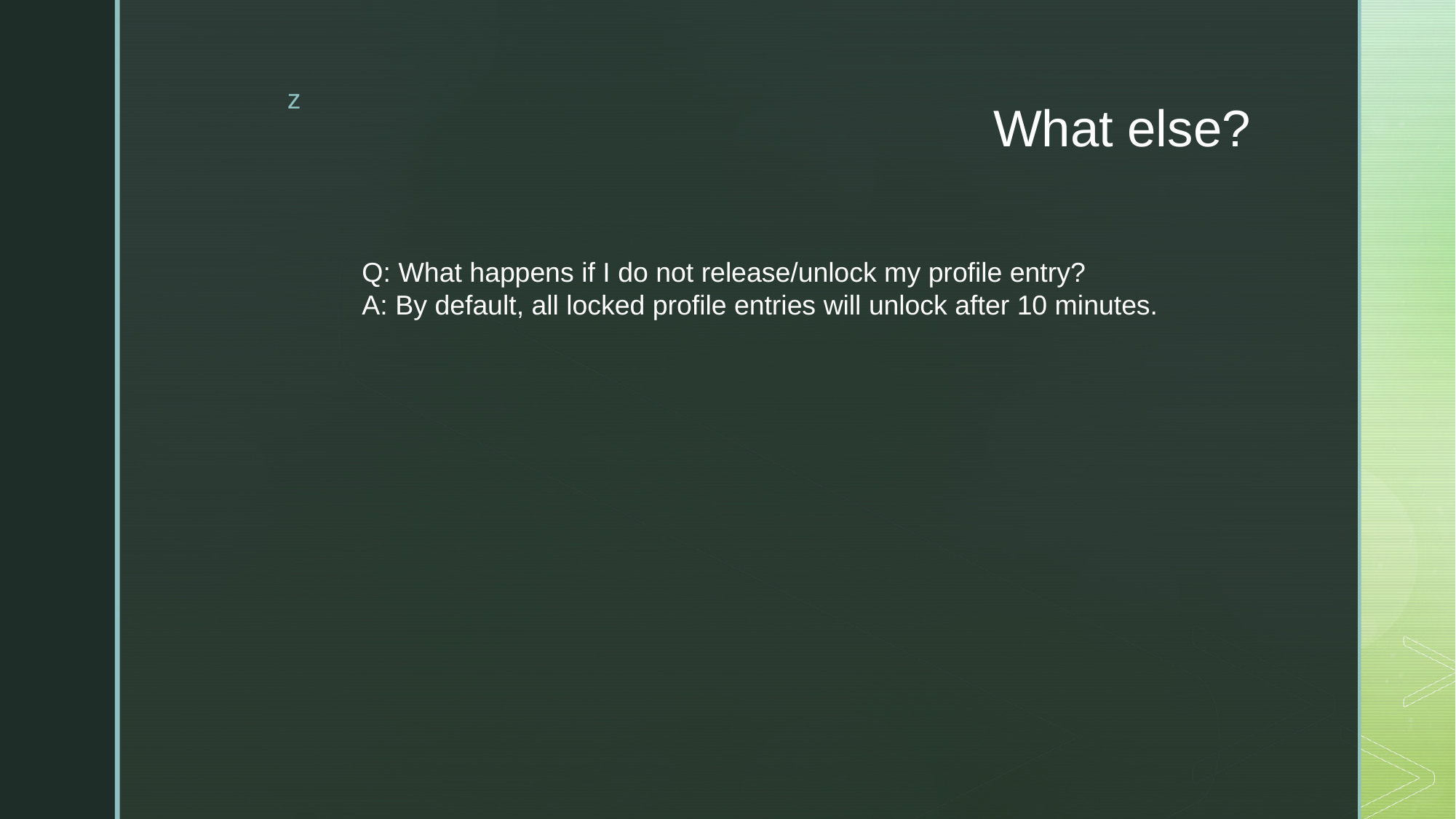

# What else?
Q: What happens if I do not release/unlock my profile entry?
A: By default, all locked profile entries will unlock after 10 minutes.